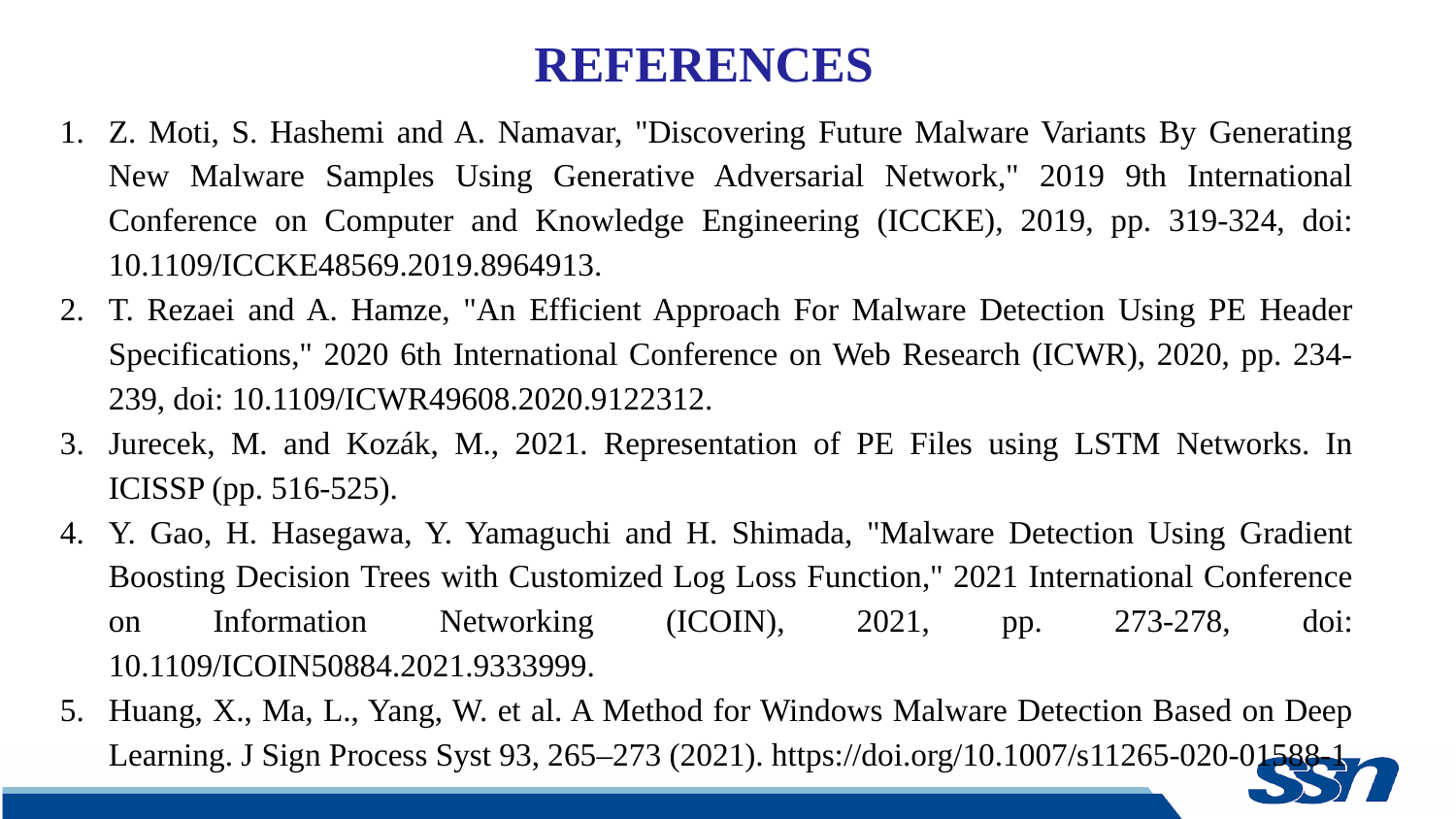

# REFERENCES
Z. Moti, S. Hashemi and A. Namavar, "Discovering Future Malware Variants By Generating New Malware Samples Using Generative Adversarial Network," 2019 9th International Conference on Computer and Knowledge Engineering (ICCKE), 2019, pp. 319-324, doi: 10.1109/ICCKE48569.2019.8964913.
T. Rezaei and A. Hamze, "An Efficient Approach For Malware Detection Using PE Header Specifications," 2020 6th International Conference on Web Research (ICWR), 2020, pp. 234-239, doi: 10.1109/ICWR49608.2020.9122312.
Jurecek, M. and Kozák, M., 2021. Representation of PE Files using LSTM Networks. In ICISSP (pp. 516-525).
Y. Gao, H. Hasegawa, Y. Yamaguchi and H. Shimada, "Malware Detection Using Gradient Boosting Decision Trees with Customized Log Loss Function," 2021 International Conference on Information Networking (ICOIN), 2021, pp. 273-278, doi: 10.1109/ICOIN50884.2021.9333999.
Huang, X., Ma, L., Yang, W. et al. A Method for Windows Malware Detection Based on Deep Learning. J Sign Process Syst 93, 265–273 (2021). https://doi.org/10.1007/s11265-020-01588-1